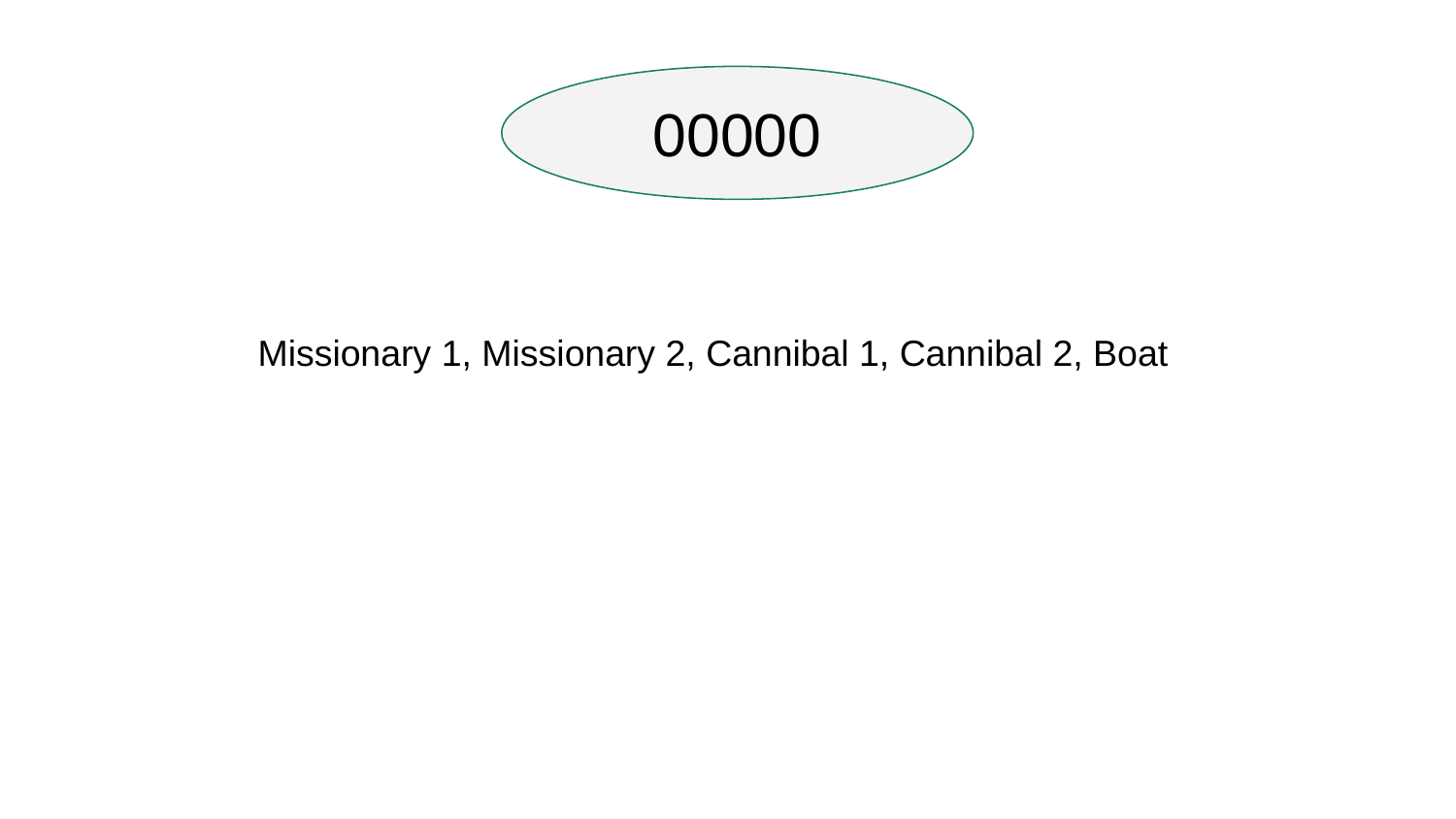

00000
Missionary 1, Missionary 2, Cannibal 1, Cannibal 2, Boat